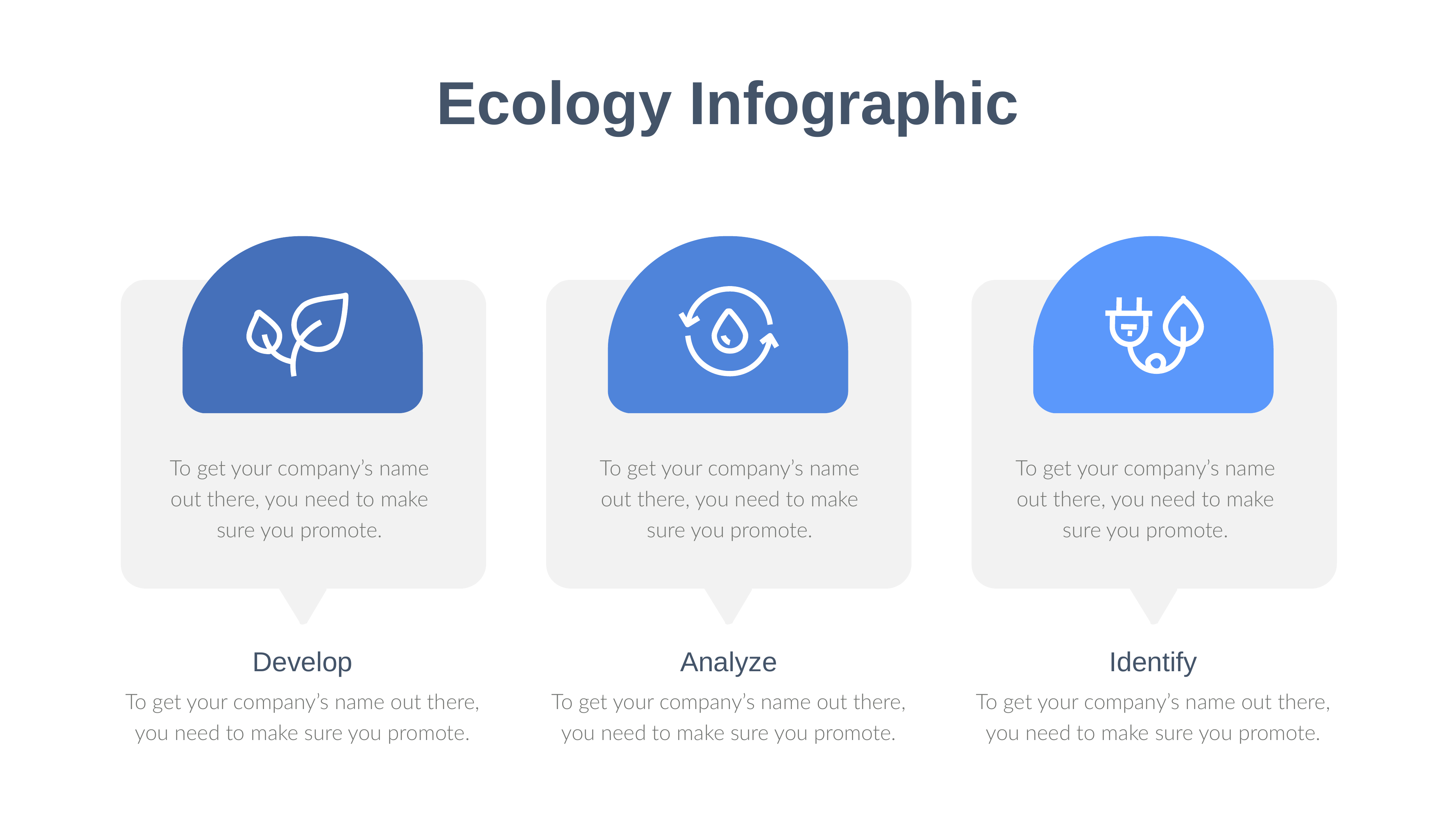

Ecology Infographic

To get your company’s name out there, you need to make sure you promote.
To get your company’s name out there, you need to make sure you promote.
To get your company’s name out there, you need to make sure you promote.
Develop
To get your company’s name out there, you need to make sure you promote.
Analyze
To get your company’s name out there, you need to make sure you promote.
Identify
To get your company’s name out there, you need to make sure you promote.